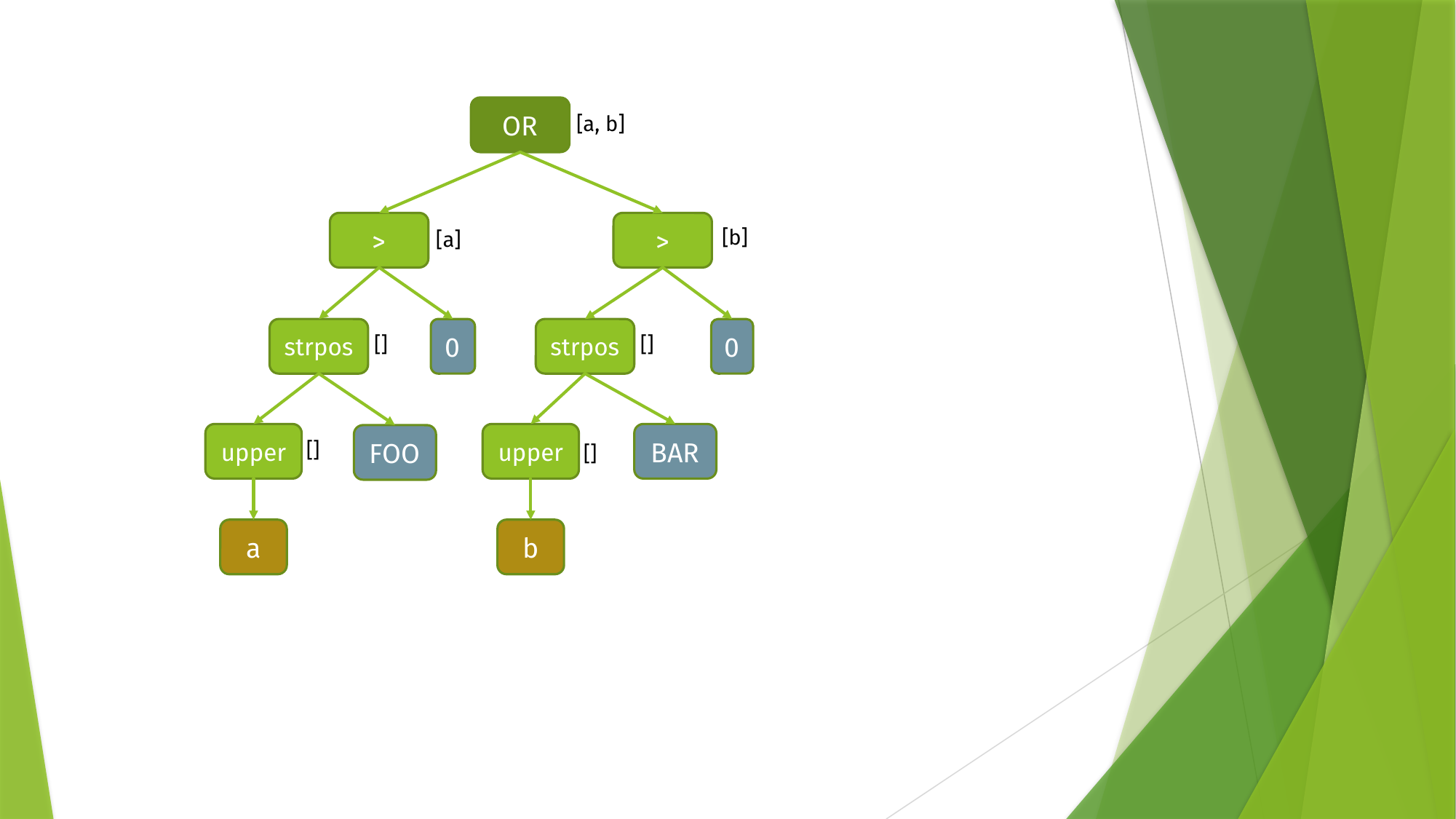

OR
[a, b]
>
>
[b]
[a]
strpos
0
strpos
0
[]
[]
upper
upper
BAR
FOO
[]
[]
a
b